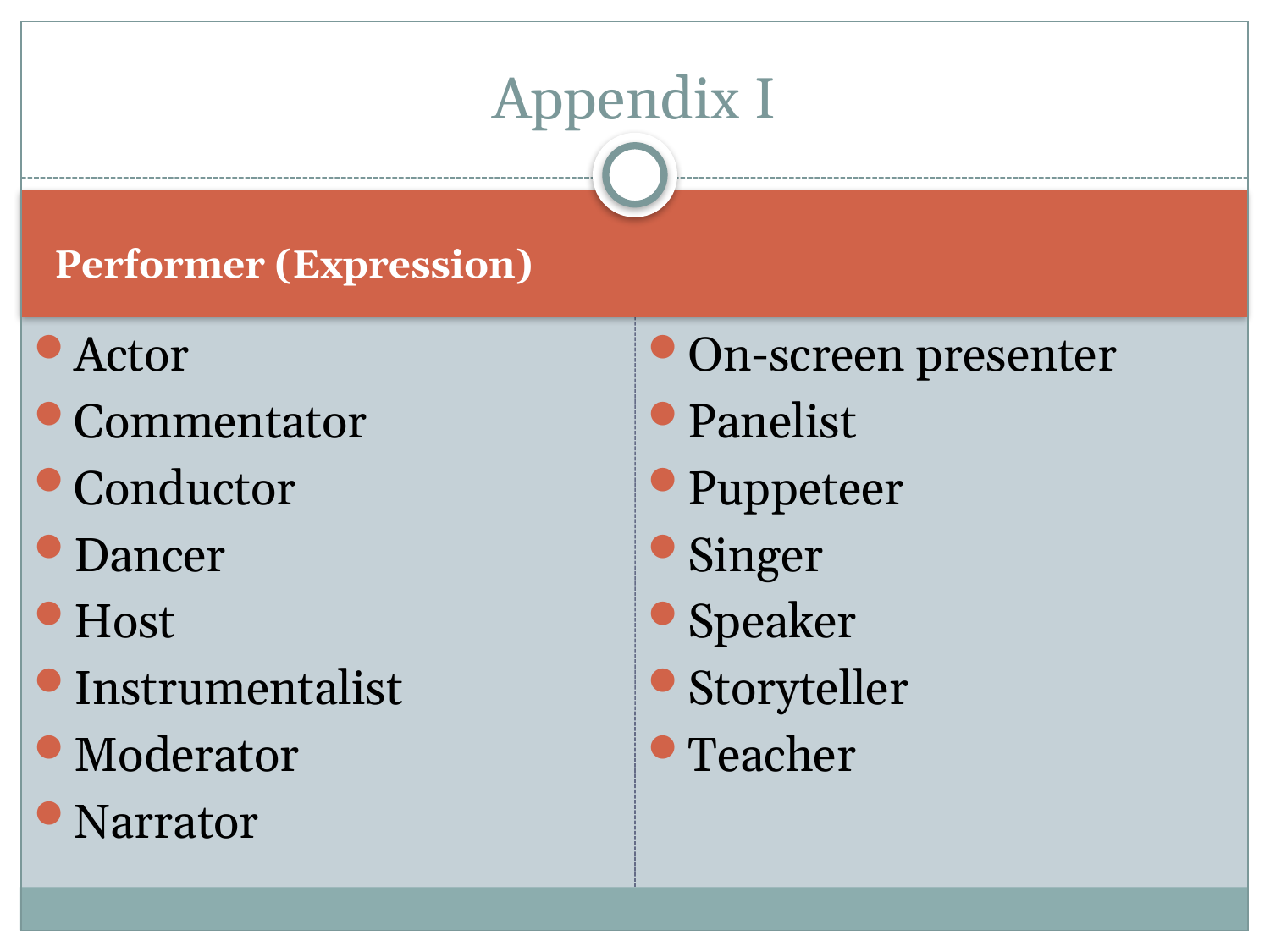

# Appendix I
Performer (Expression)

Actor
Commentator
Conductor
Dancer
Host
Instrumentalist
Moderator
Narrator
On-screen presenter
Panelist
Puppeteer
Singer
Speaker
Storyteller
Teacher